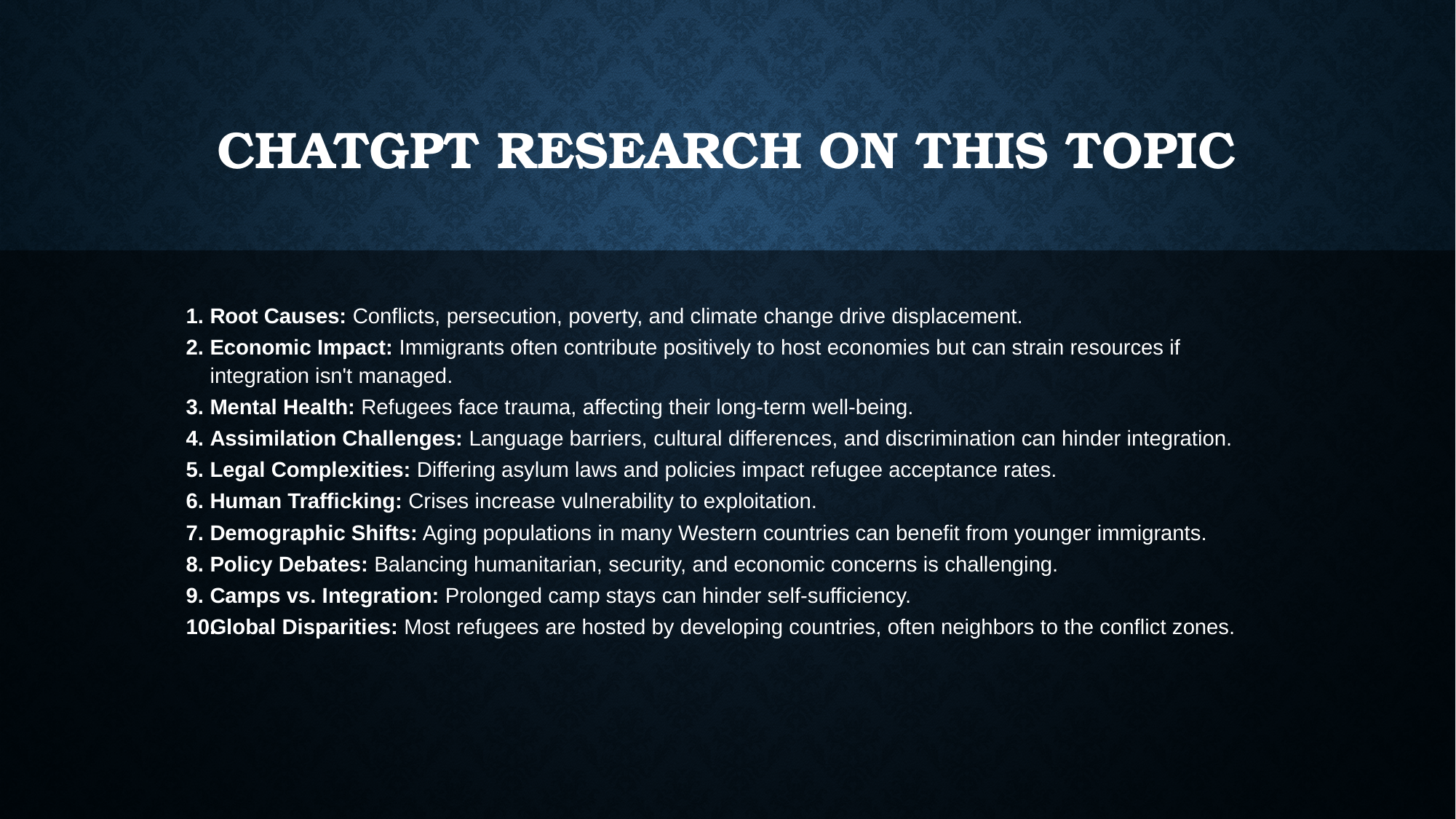

# CHATGPT RESEARCH ON THIS TOPIC

Root Causes: Conflicts, persecution, poverty, and climate change drive displacement.
Economic Impact: Immigrants often contribute positively to host economies but can strain resources if integration isn't managed.
Mental Health: Refugees face trauma, affecting their long-term well-being.
Assimilation Challenges: Language barriers, cultural differences, and discrimination can hinder integration.
Legal Complexities: Differing asylum laws and policies impact refugee acceptance rates.
Human Trafficking: Crises increase vulnerability to exploitation.
Demographic Shifts: Aging populations in many Western countries can benefit from younger immigrants.
Policy Debates: Balancing humanitarian, security, and economic concerns is challenging.
Camps vs. Integration: Prolonged camp stays can hinder self-sufficiency.
Global Disparities: Most refugees are hosted by developing countries, often neighbors to the conflict zones.